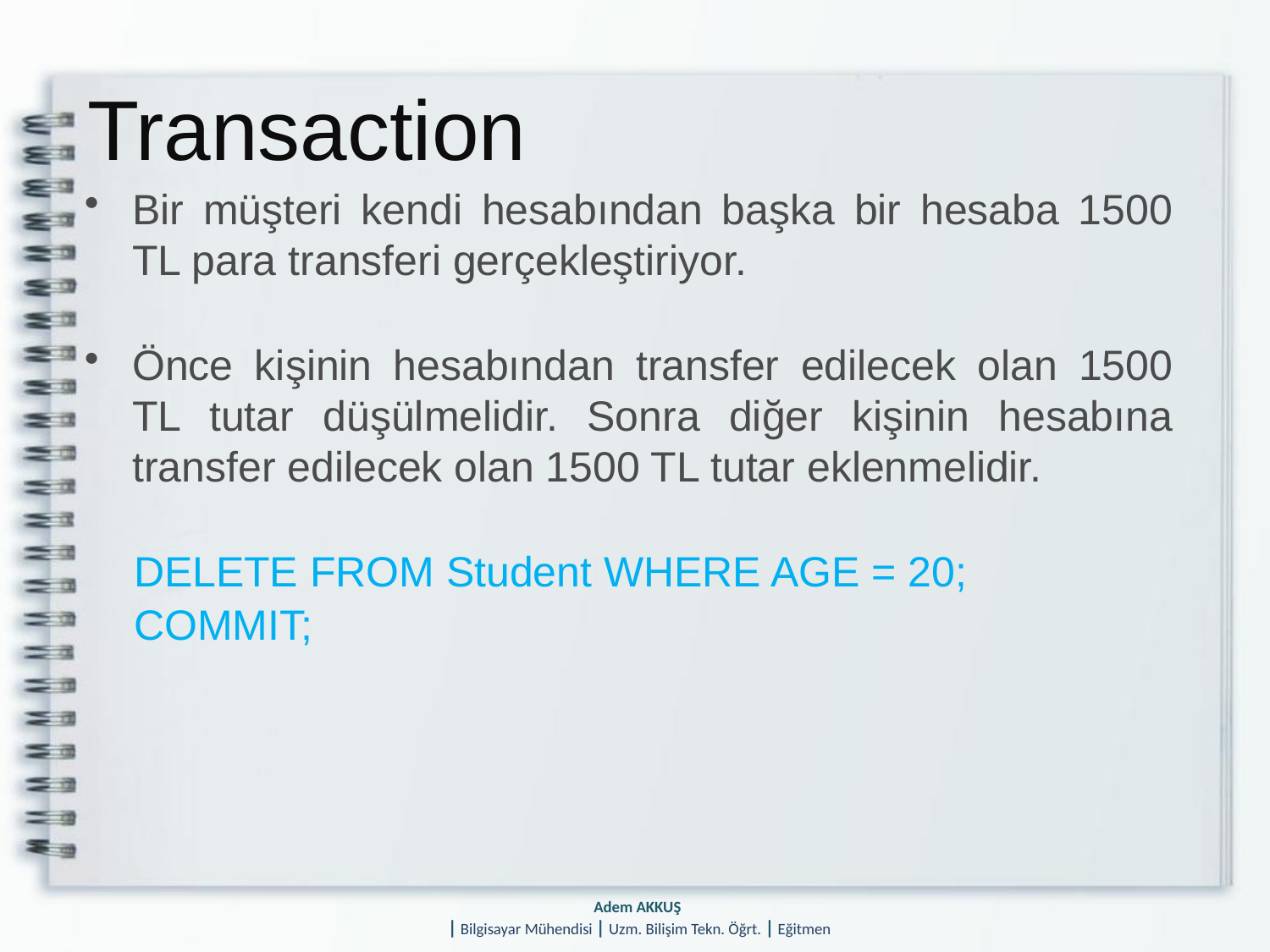

# Transaction
Bir müşteri kendi hesabından başka bir hesaba 1500 TL para transferi gerçekleştiriyor.

Önce kişinin hesabından transfer edilecek olan 1500 TL tutar düşülmelidir. Sonra diğer kişinin hesabına transfer edilecek olan 1500 TL tutar eklenmelidir.

	DELETE FROM Student WHERE AGE = 20;
	COMMIT;
Adem AKKUŞ
| Bilgisayar Mühendisi | Uzm. Bilişim Tekn. Öğrt. | Eğitmen